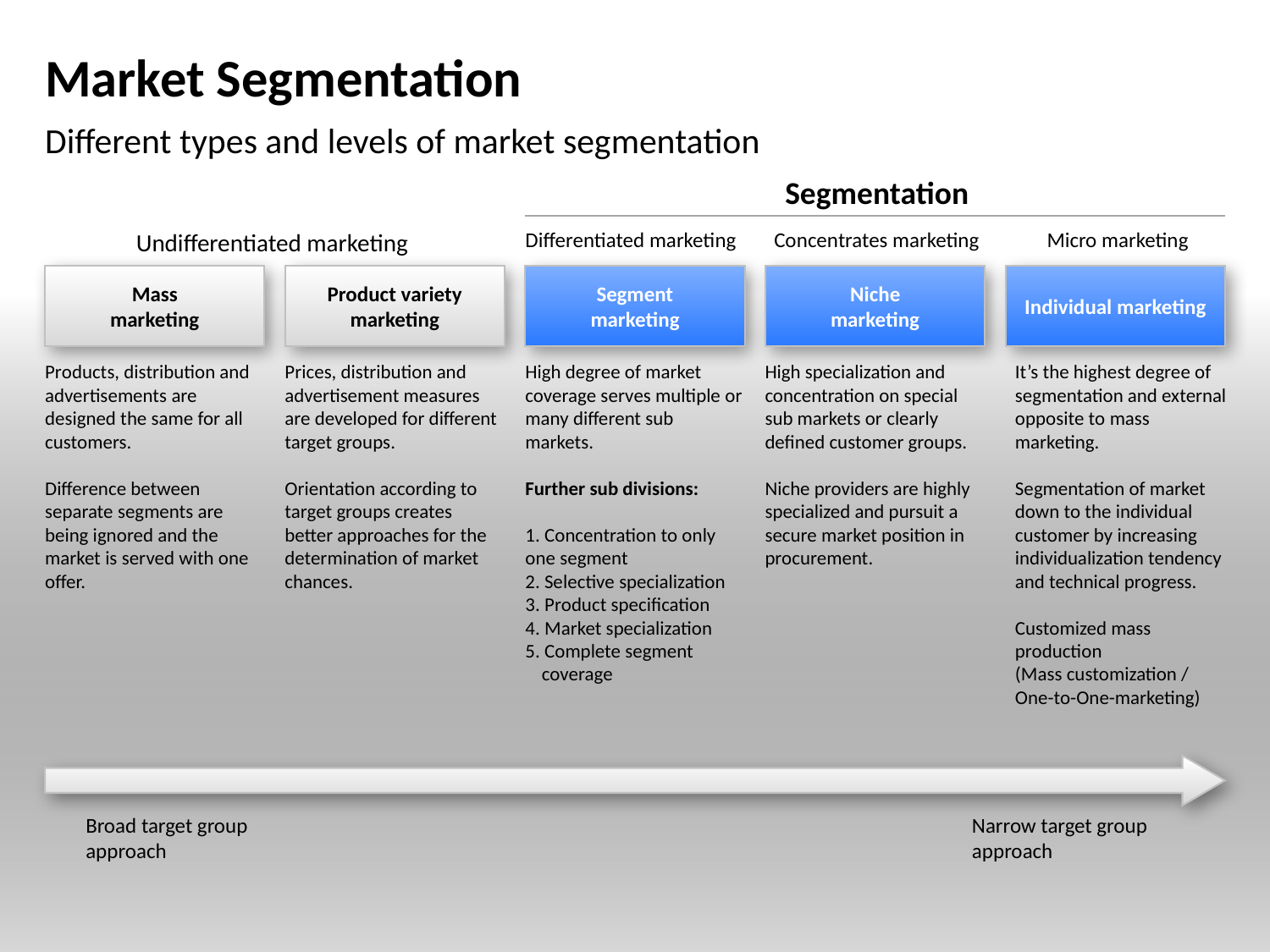

# Market Segmentation
Different types and levels of market segmentation
Segmentation
Undifferentiated marketing
Differentiated marketing
Concentrates marketing
Micro marketing
Mass
marketing
Product variety
marketing
Segment
marketing
Niche
marketing
Individual marketing
Products, distribution and advertisements are designed the same for all customers.
Difference between separate segments are being ignored and the market is served with one offer.
Prices, distribution and advertisement measures are developed for different target groups.

Orientation according to target groups creates better approaches for the determination of market chances.
High degree of market coverage serves multiple or many different sub markets.

Further sub divisions:
1. Concentration to only one segment
2. Selective specialization
3. Product specification
4. Market specialization
5. Complete segment coverage
High specialization and concentration on special sub markets or clearly defined customer groups.

Niche providers are highly specialized and pursuit a secure market position in procurement.
It’s the highest degree of segmentation and external opposite to mass marketing.

Segmentation of market down to the individual customer by increasing individualization tendency and technical progress.

Customized mass production
(Mass customization /
One-to-One-marketing)

Broad target group
approach
Narrow target group
approach